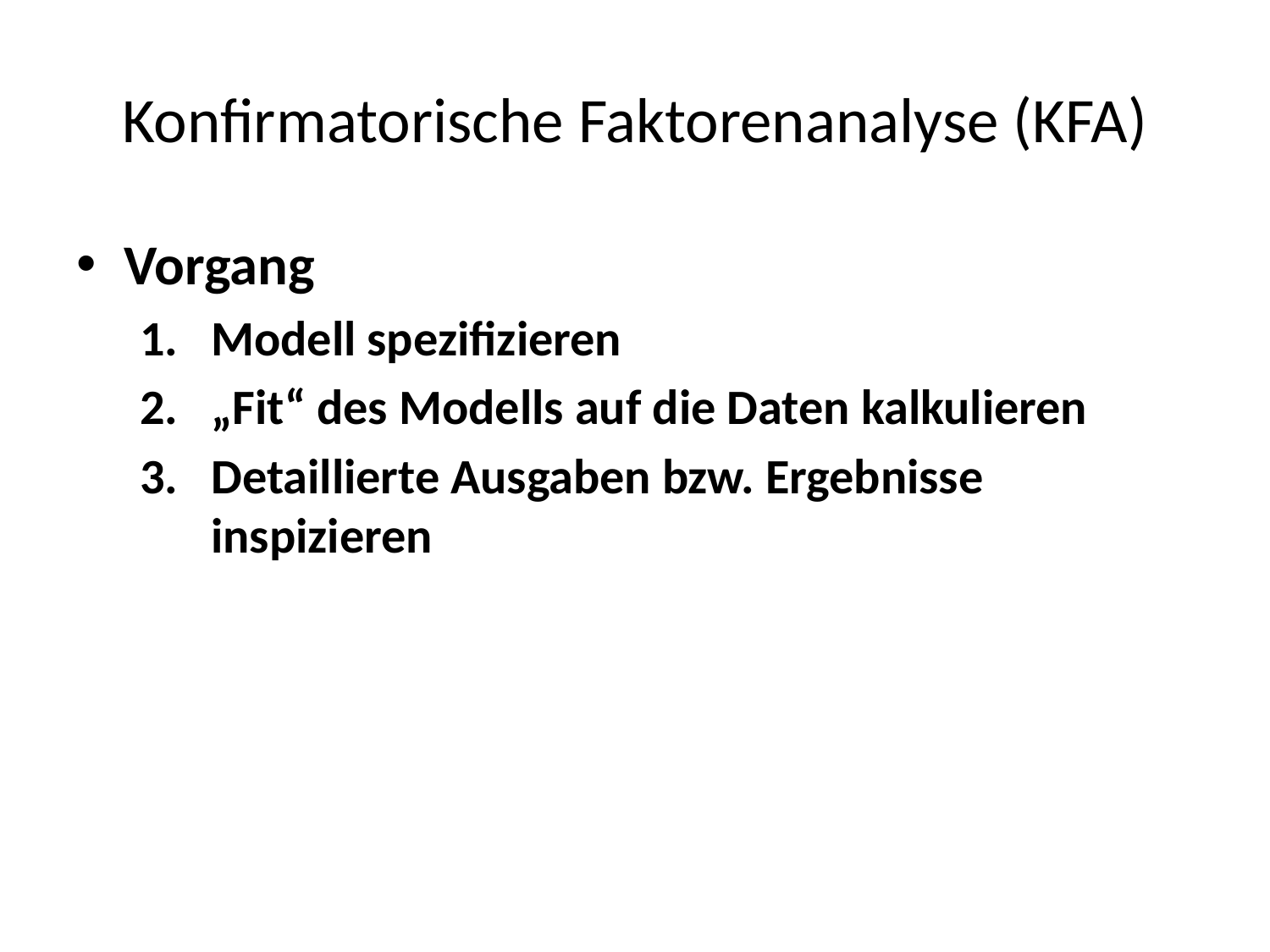

# Konfirmatorische Faktorenanalyse (KFA)
Vorgang
Modell spezifizieren
„Fit“ des Modells auf die Daten kalkulieren
Detaillierte Ausgaben bzw. Ergebnisse inspizieren